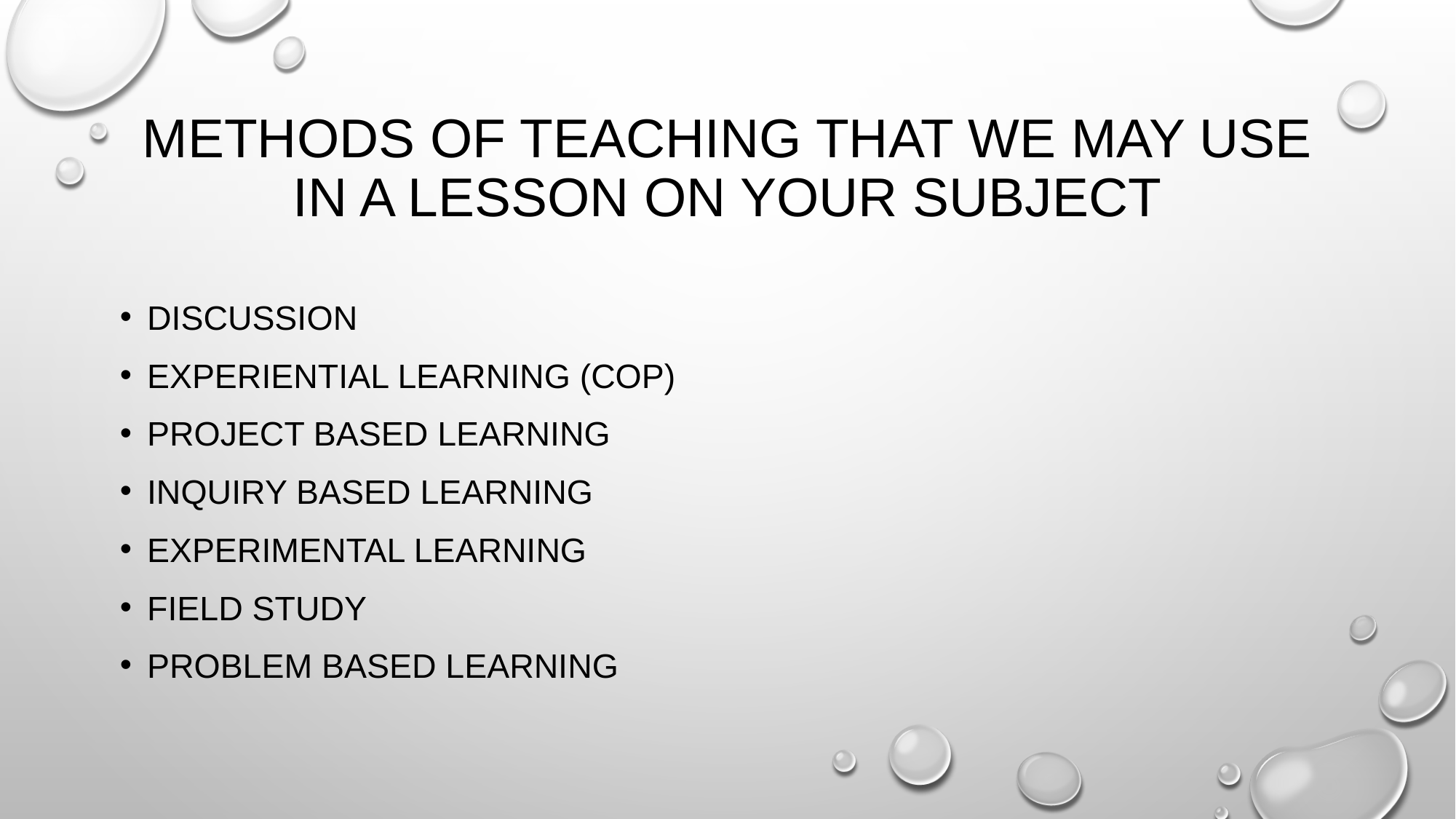

# methods of teaching that we may use in a lesson on your subject
Discussion
Experiential learning (cop)
Project based learning
Inquiry based learning
Experimental learning
Field study
Problem based learning